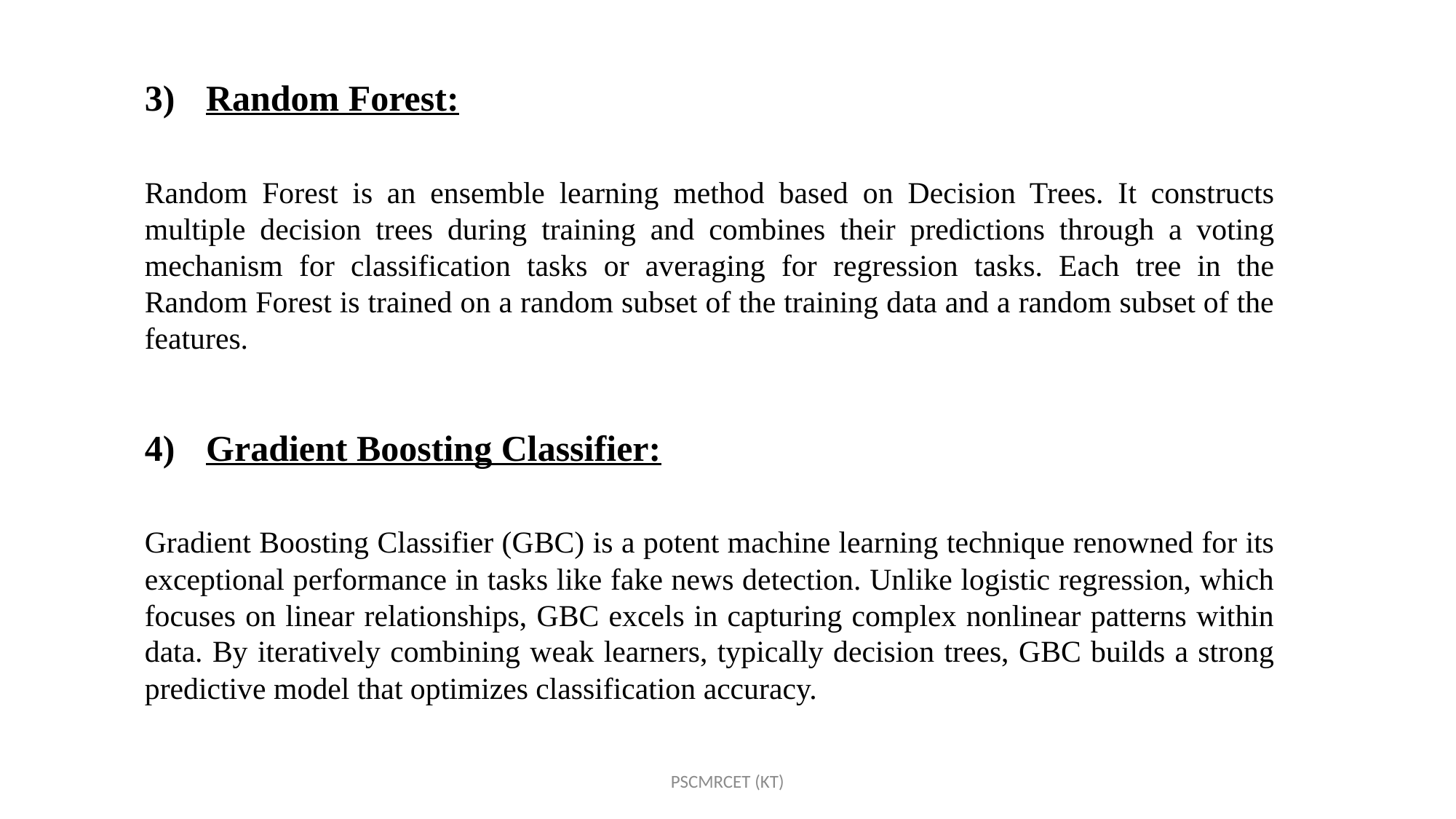

Random Forest:
Random Forest is an ensemble learning method based on Decision Trees. It constructs multiple decision trees during training and combines their predictions through a voting mechanism for classification tasks or averaging for regression tasks. Each tree in the Random Forest is trained on a random subset of the training data and a random subset of the features.
Gradient Boosting Classifier:
Gradient Boosting Classifier (GBC) is a potent machine learning technique renowned for its exceptional performance in tasks like fake news detection. Unlike logistic regression, which focuses on linear relationships, GBC excels in capturing complex nonlinear patterns within data. By iteratively combining weak learners, typically decision trees, GBC builds a strong predictive model that optimizes classification accuracy.

PSCMRCET (KT)
9